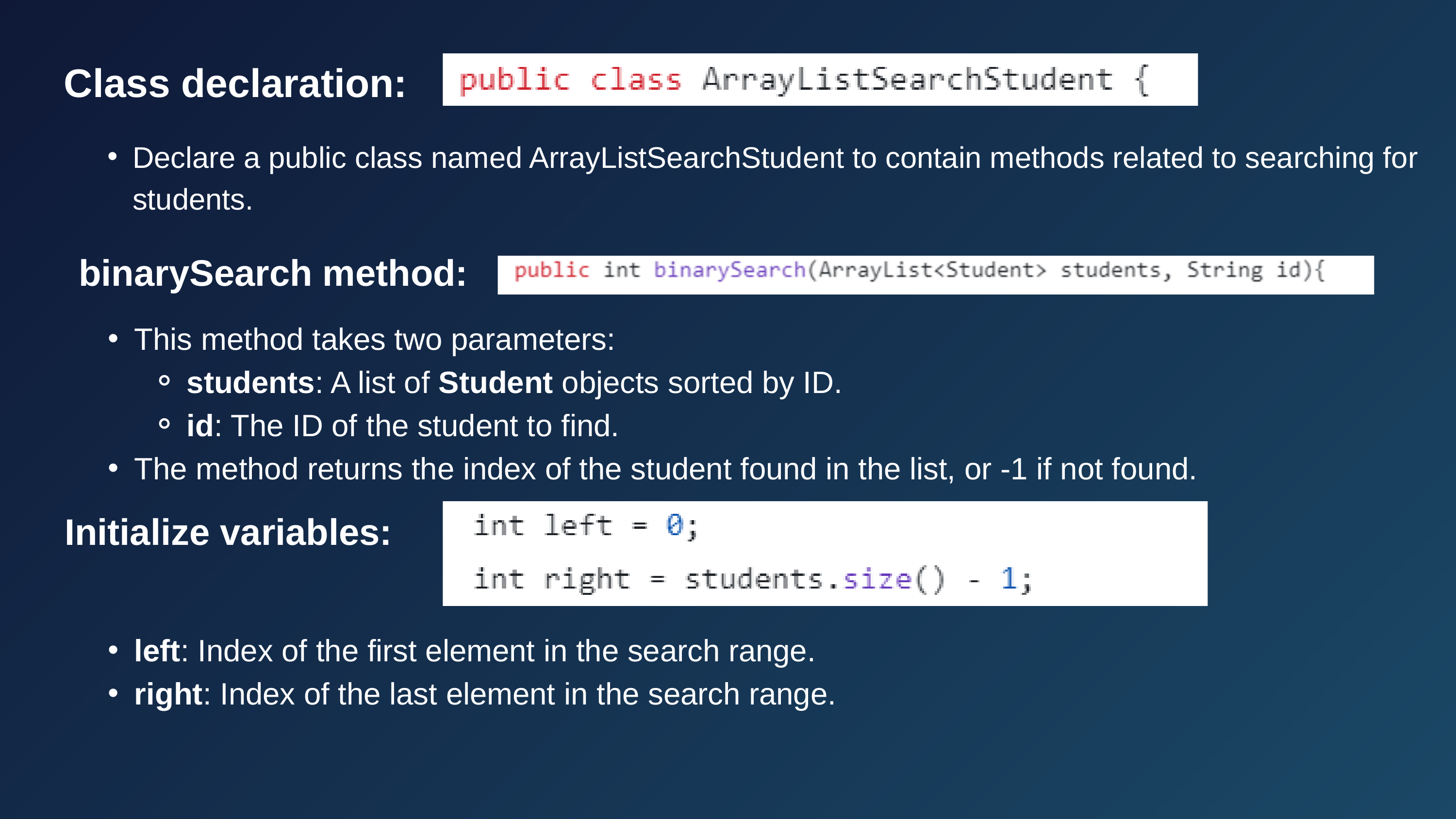

Class declaration:

Declare a public class named ArrayListSearchStudent to contain methods related to searching for students.
binarySearch method:

This method takes two parameters:
students: A list of Student objects sorted by ID.
id: The ID of the student to find.
The method returns the index of the student found in the list, or -1 if not found.
Initialize variables:

left: Index of the first element in the search range.
right: Index of the last element in the search range.